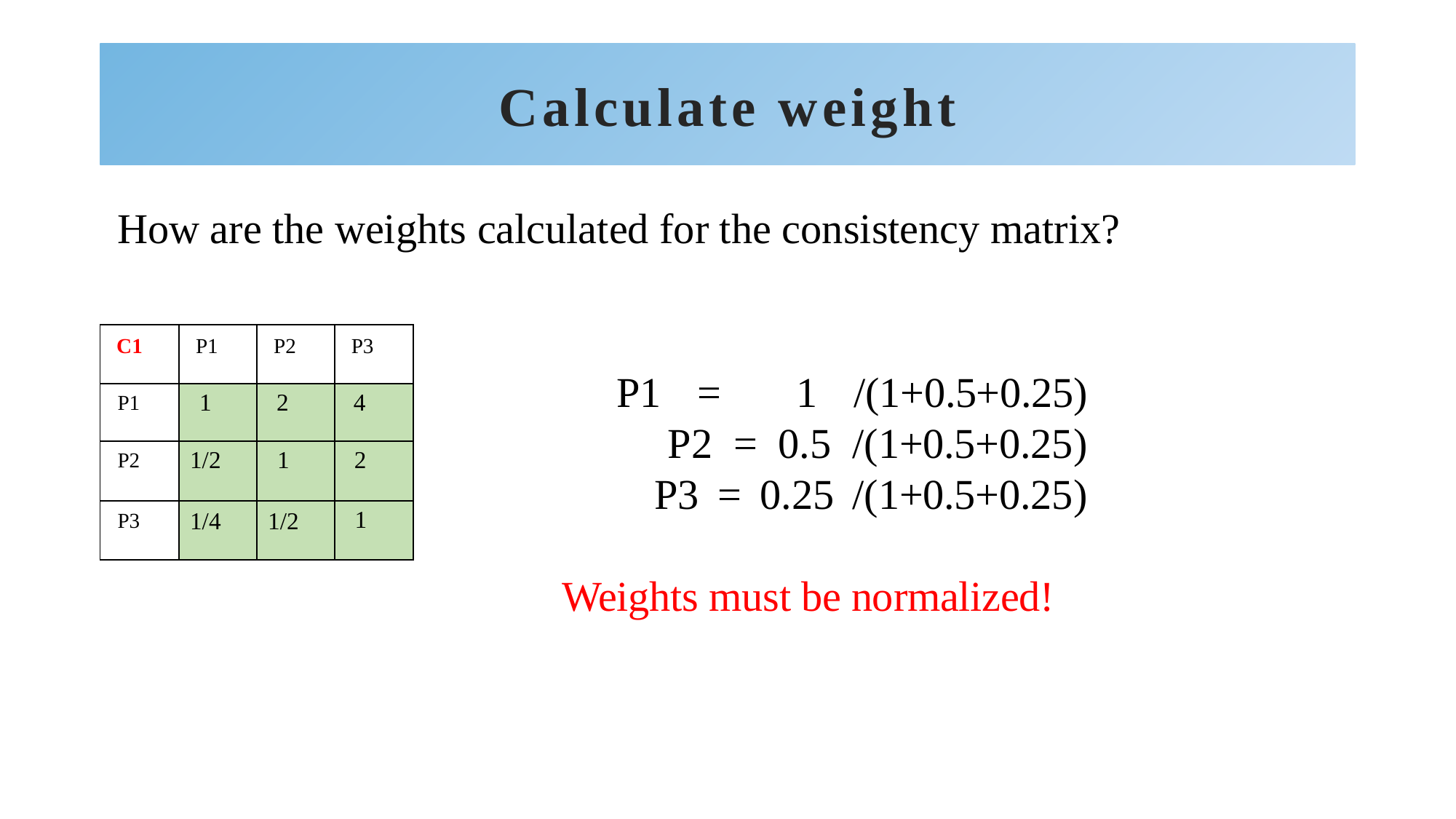

# Calculate weight
How are the weights calculated for the consistency matrix?
| C1 | P1 | P2 | P3 |
| --- | --- | --- | --- |
| P1 | 1 | 2 | 4 |
| P2 | 1/2 | 1 | 2 |
| P3 | 1/4 | 1/2 | 1 |
P1 =  1 /(1+0.5+0.25)
     P2 = 0.5 /(1+0.5+0.25)
     P3 = 0.25 /(1+0.5+0.25)
Weights must be normalized!